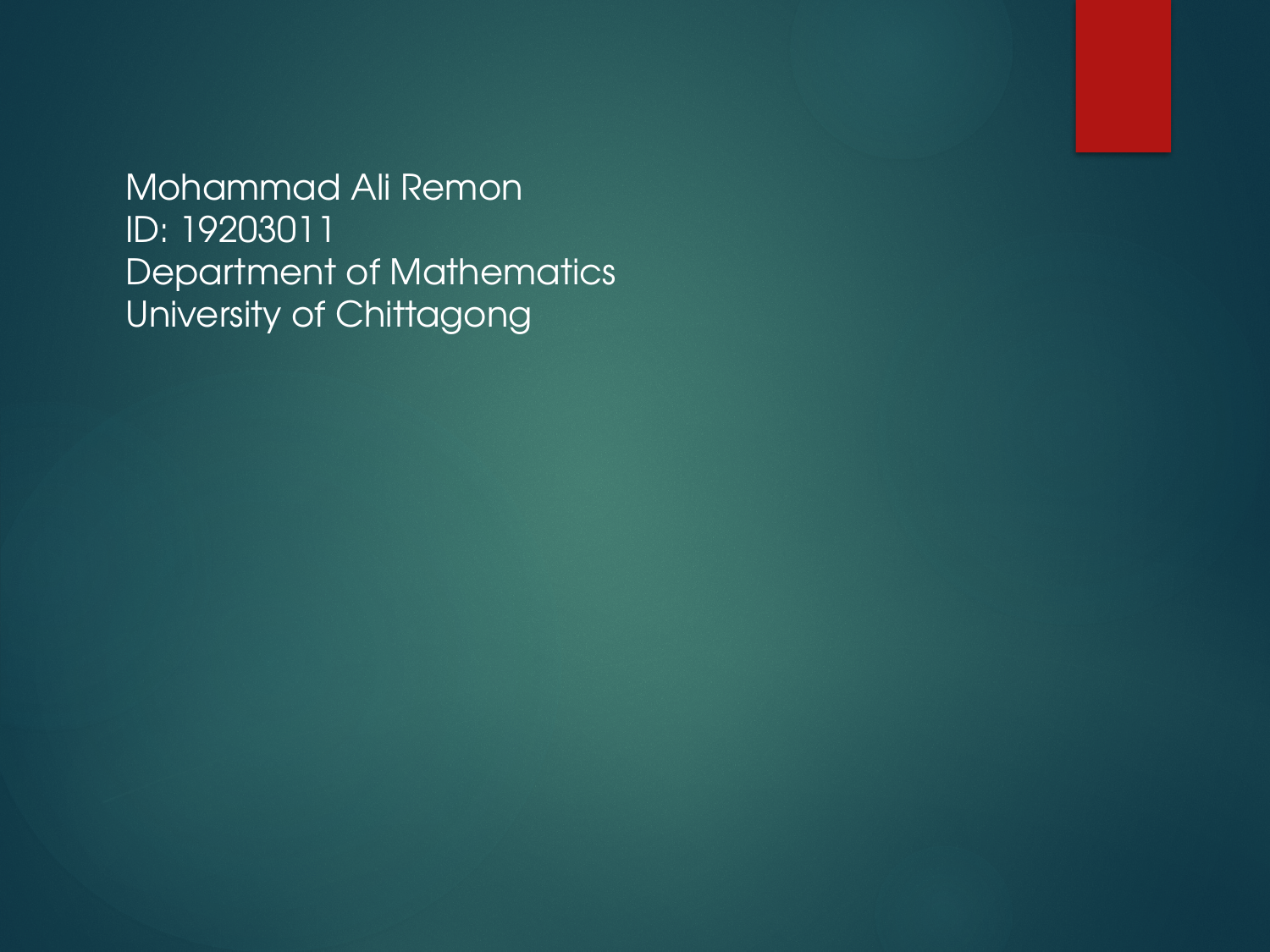

Mohammad Ali Remon
ID: 19203011
Department of Mathematics
University of Chittagong